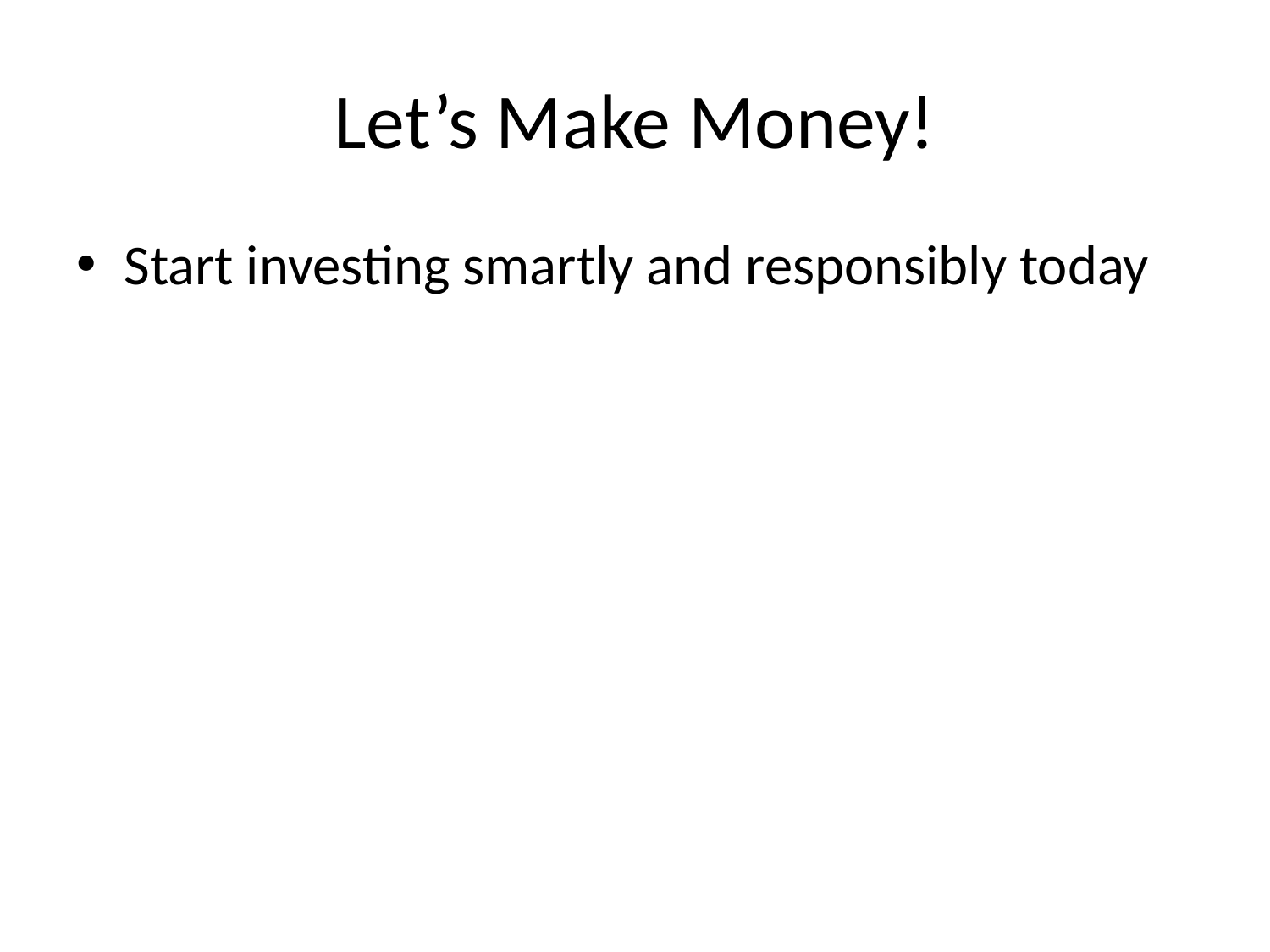

# Let’s Make Money!
Start investing smartly and responsibly today